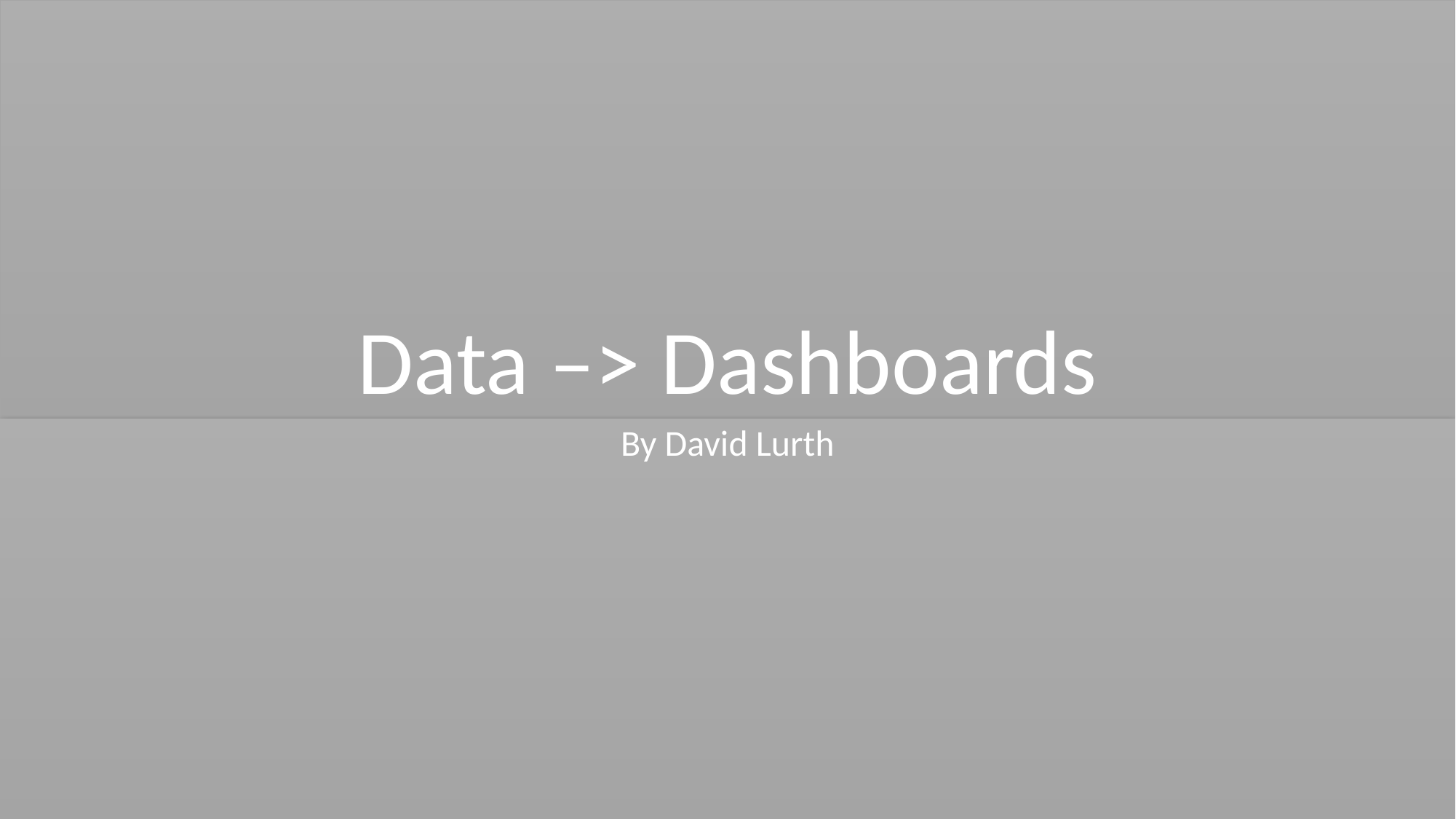

# Data –> Dashboards
By David Lurth